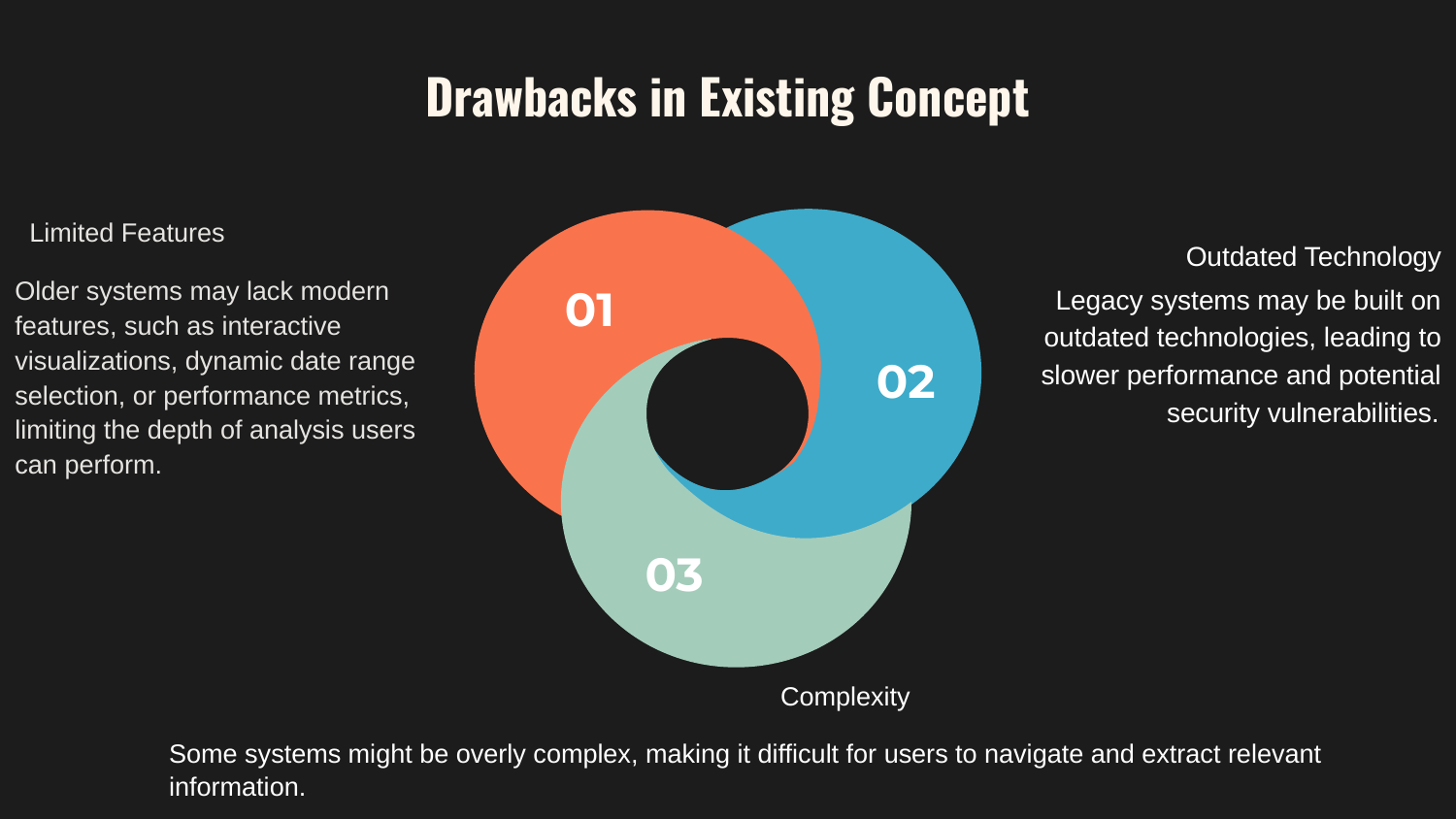

# Drawbacks in Existing Concept

            Limited Features
Older systems may lack modern features, such as interactive visualizations, dynamic date range selection, or performance metrics, limiting the depth of analysis users can perform.
Outdated Technology
 Legacy systems may be built on outdated technologies, leading to slower performance and potential security vulnerabilities.
                                                                                    Complexity
Some systems might be overly complex, making it difficult for users to navigate and extract relevant information.